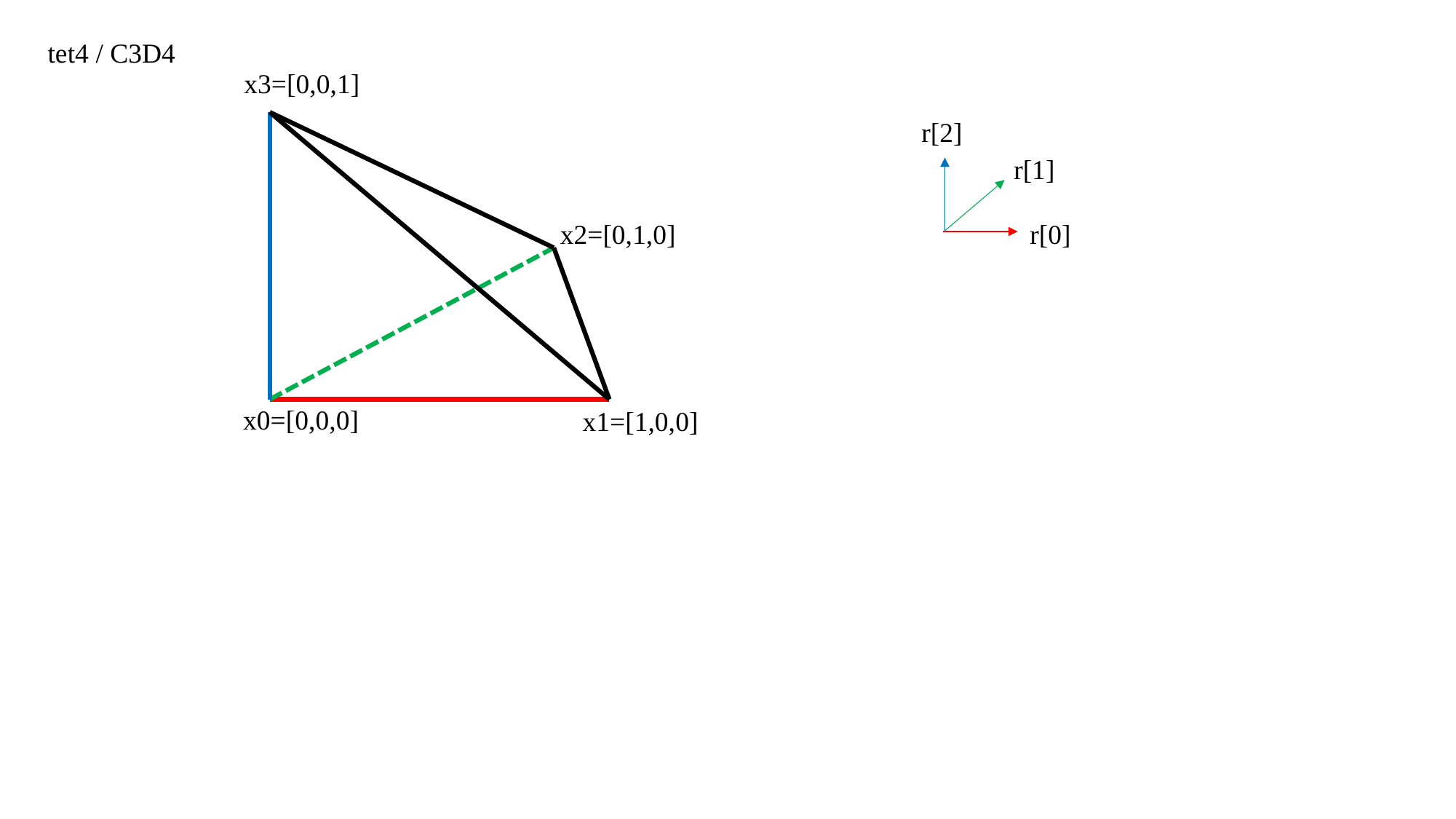

tet4 / C3D4
x3=[0,0,1]
r[2]
r[1]
x2=[0,1,0]
r[0]
x0=[0,0,0]
x1=[1,0,0]